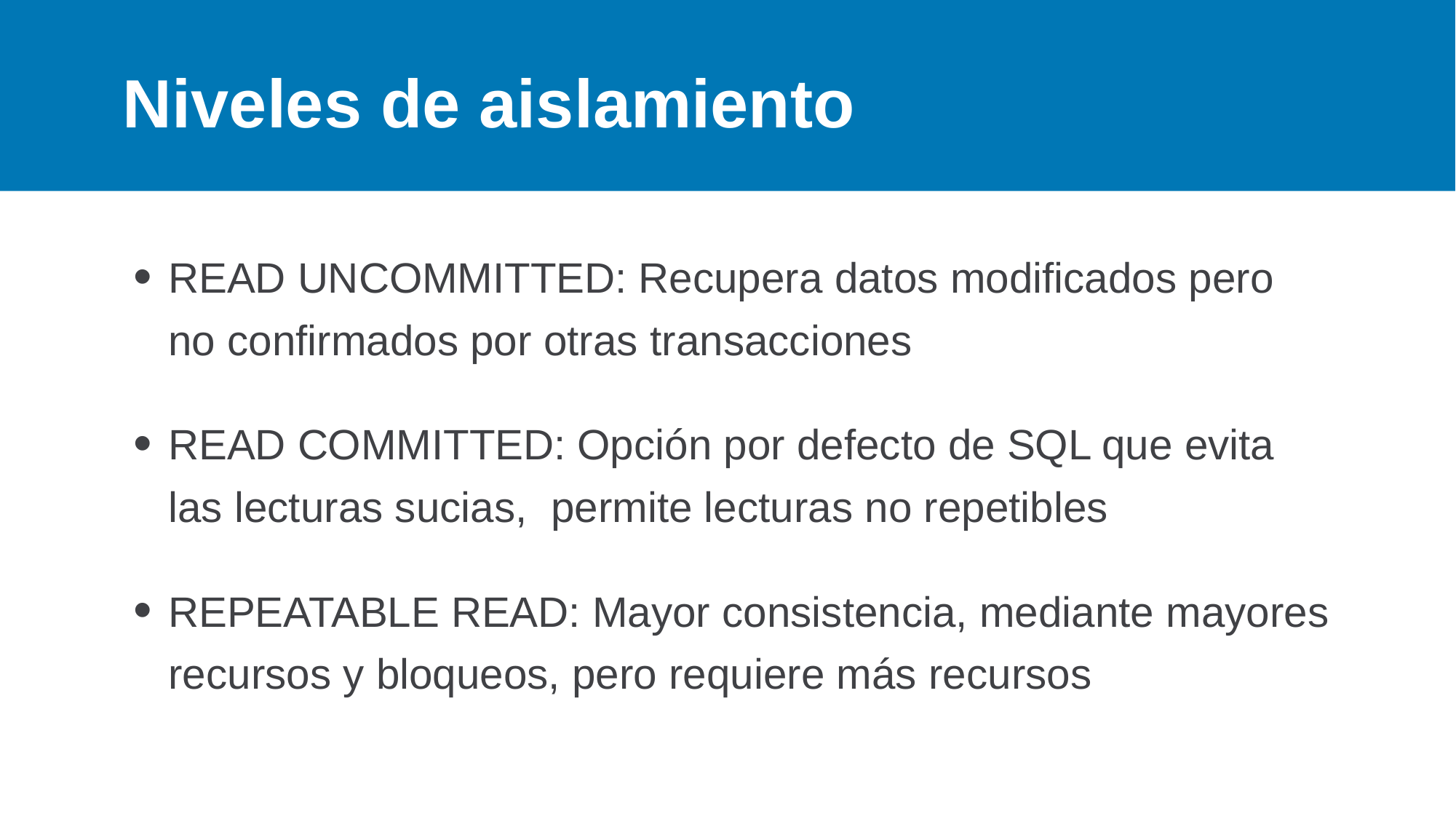

# Niveles de aislamiento
READ UNCOMMITTED: Recupera datos modificados pero no confirmados por otras transacciones
READ COMMITTED: Opción por defecto de SQL que evita las lecturas sucias,  permite lecturas no repetibles
REPEATABLE READ: Mayor consistencia, mediante mayores recursos y bloqueos, pero requiere más recursos

Maximum 5 bullets. If you need more, create a new slide.